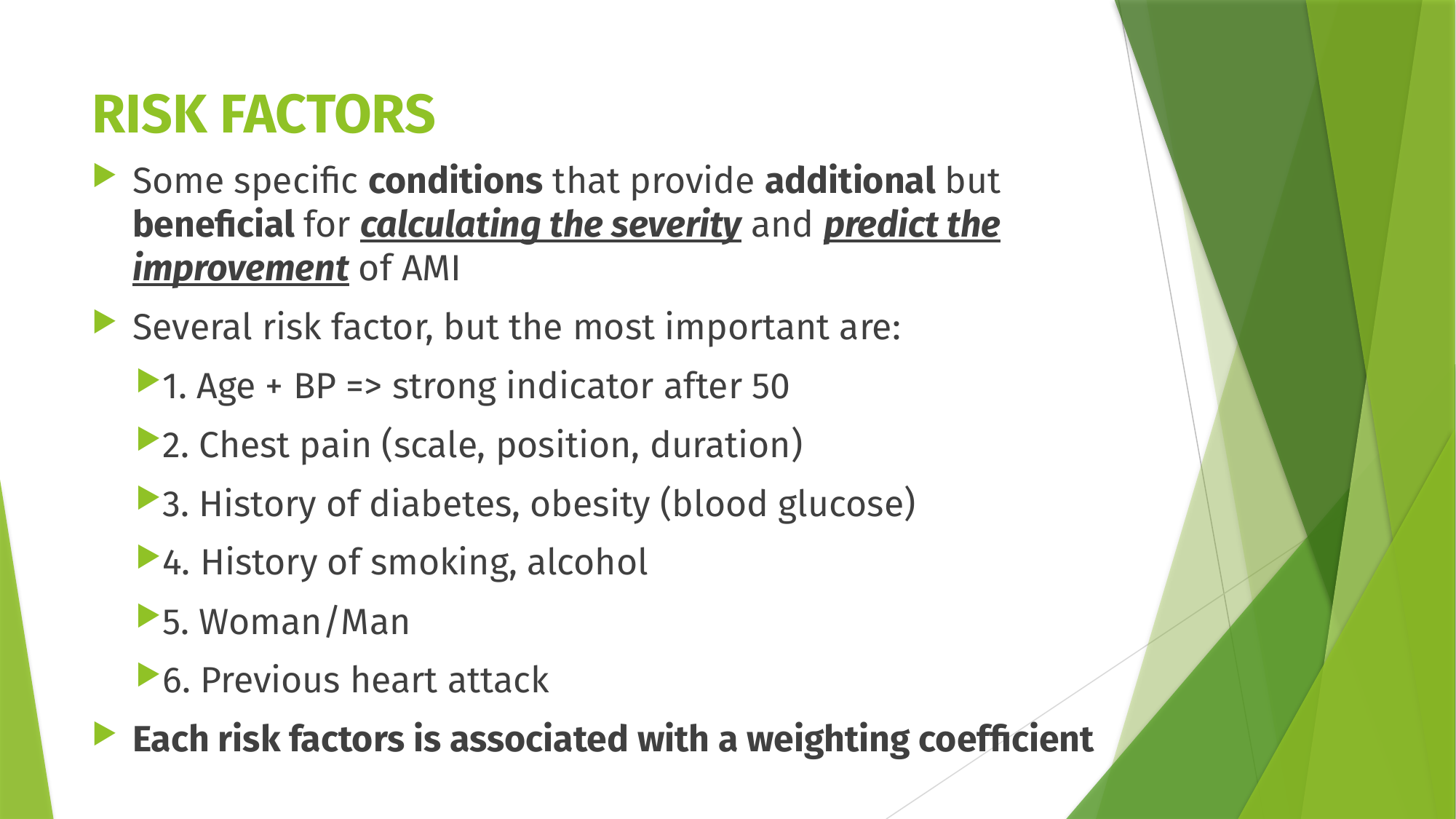

# RISK FACTORS
Some specific conditions that provide additional but beneficial for calculating the severity and predict the improvement of AMI
Several risk factor, but the most important are:
1. Age + BP => strong indicator after 50
2. Chest pain (scale, position, duration)
3. History of diabetes, obesity (blood glucose)
4. History of smoking, alcohol
5. Woman/Man
6. Previous heart attack
Each risk factors is associated with a weighting coefficient